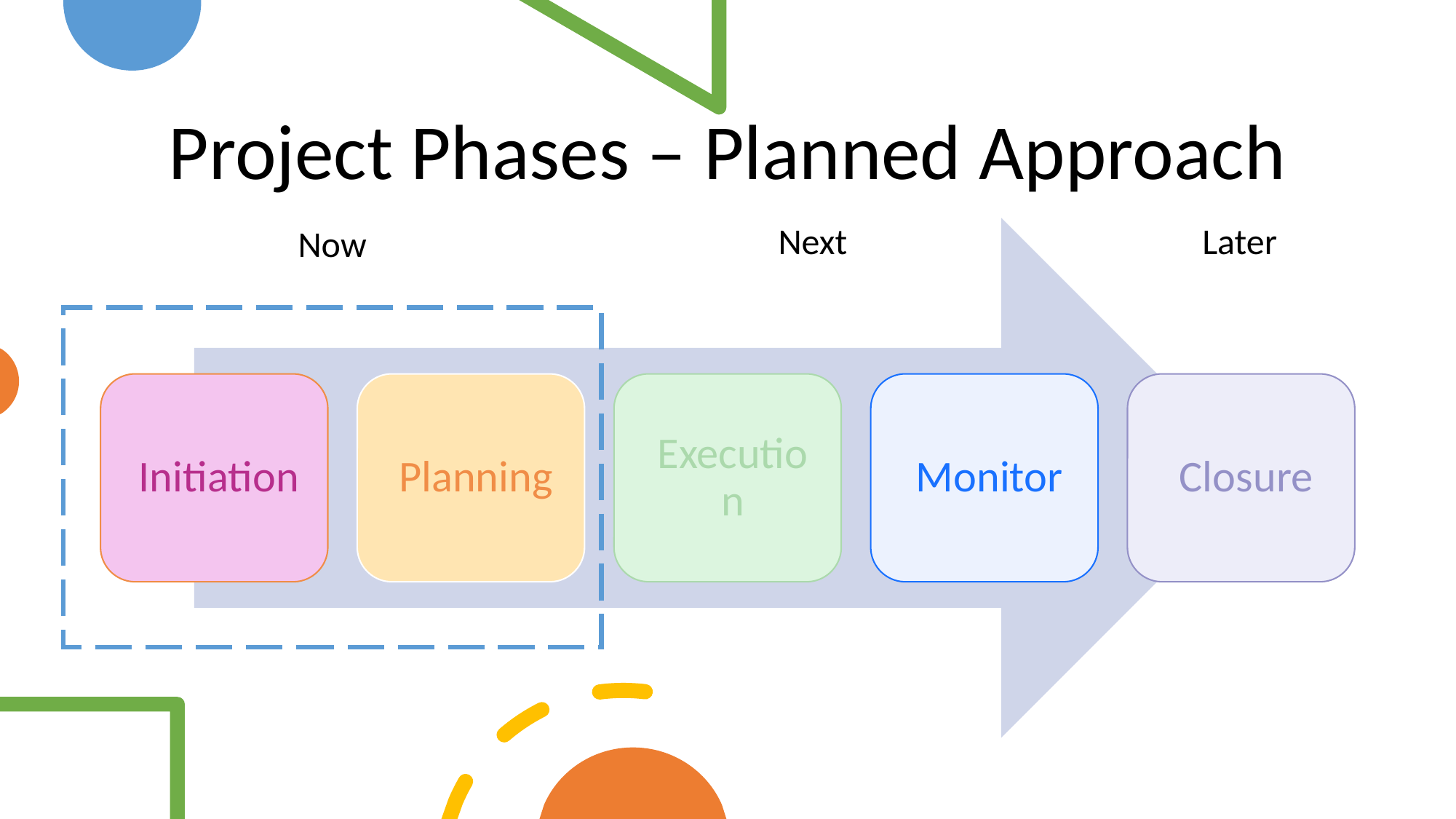

Project Phases – Planned Approach
Next
Later
Initiation
Planning
Execution
Monitor
Closure
Now